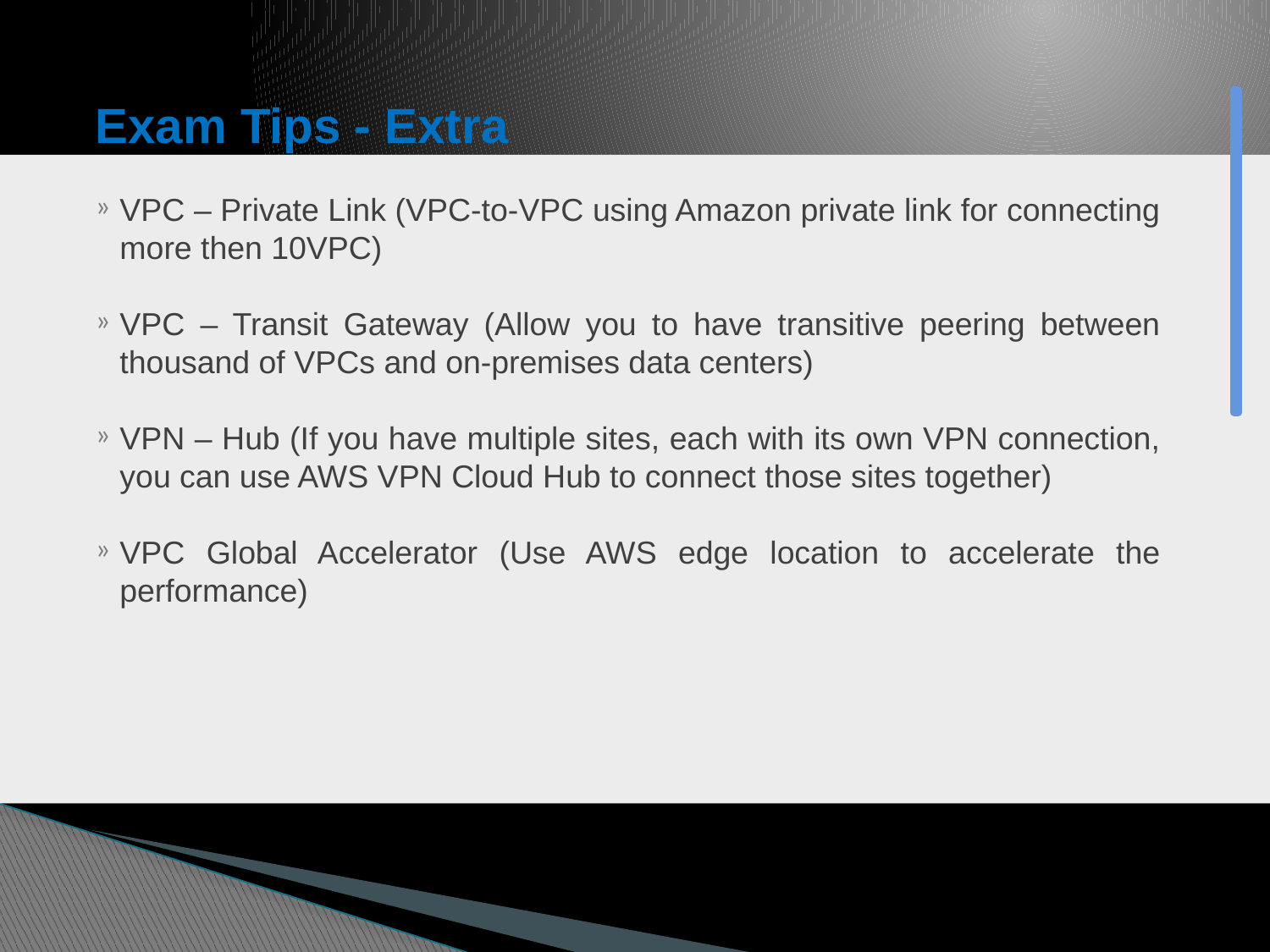

# Exam Tips - Extra

VPC – Private Link (VPC-to-VPC using Amazon private link for connecting more then 10VPC)

VPC – Transit Gateway (Allow you to have transitive peering between thousand of VPCs and on-premises data centers)

VPN – Hub (If you have multiple sites, each with its own VPN connection, you can use AWS VPN Cloud Hub to connect those sites together)

VPC Global Accelerator (Use AWS edge location to accelerate the performance)